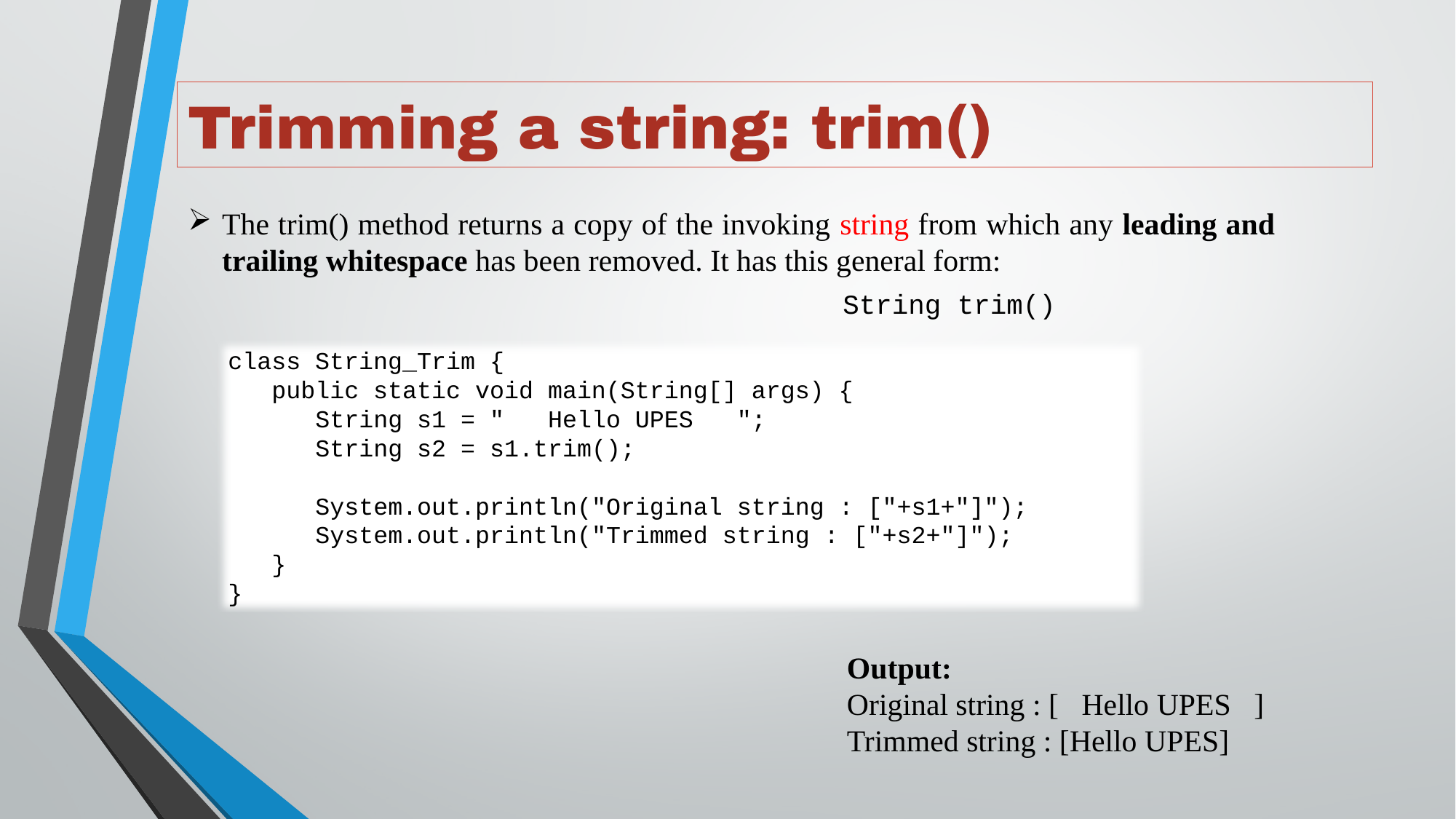

# Trimming a string: trim()
The trim() method returns a copy of the invoking string from which any leading and trailing whitespace has been removed. It has this general form:
						String trim()
class String_Trim {
   public static void main(String[] args) {
      String s1 = "   Hello UPES   ";
      String s2 = s1.trim();

      System.out.println("Original string : ["+s1+"]");
      System.out.println("Trimmed string : ["+s2+"]");
   }
}
Output:
Original string : [   Hello UPES   ]
Trimmed string : [Hello UPES]